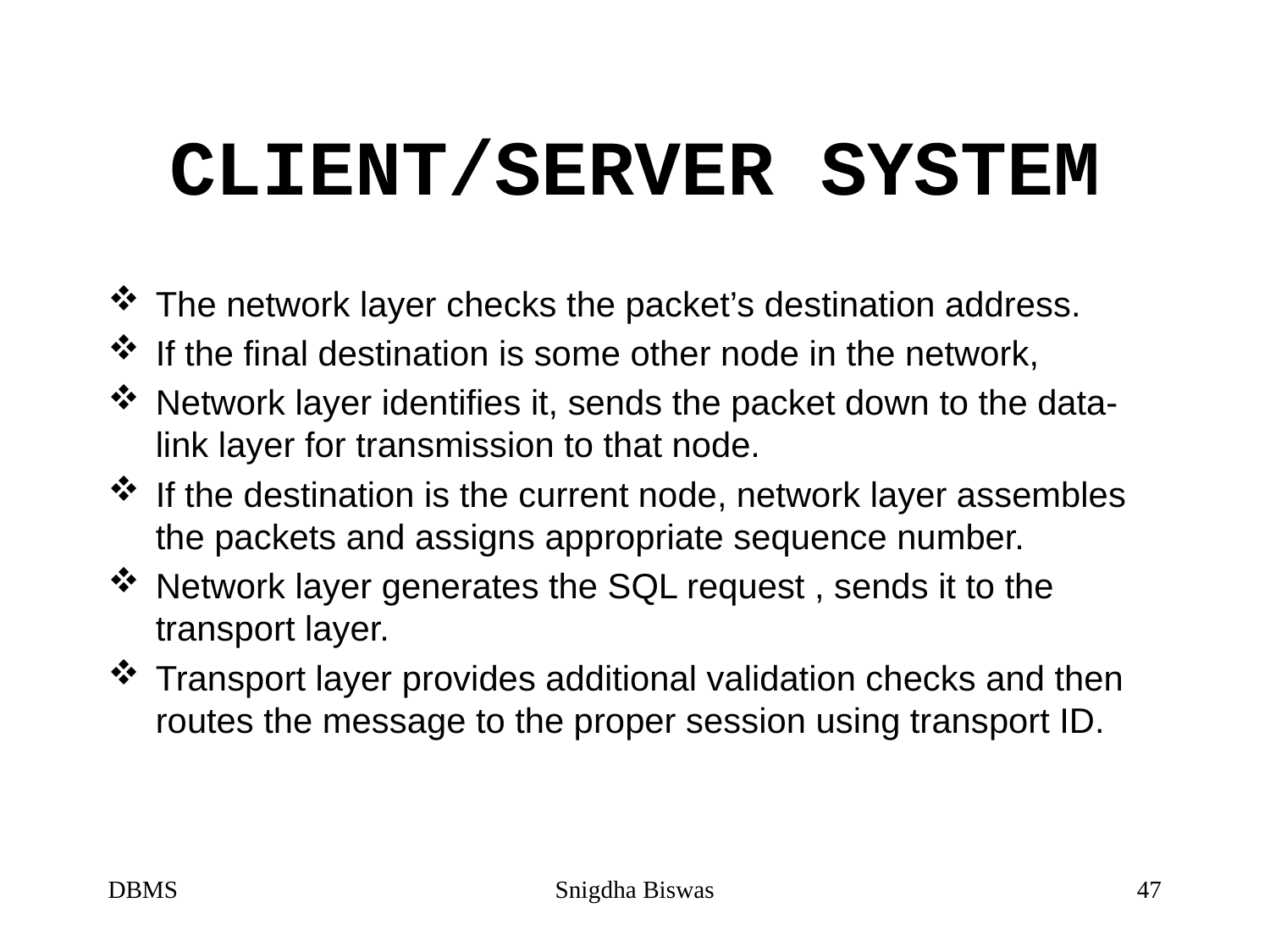

# CLIENT/SERVER SYSTEM
The network layer checks the packet’s destination address.
If the final destination is some other node in the network,
Network layer identifies it, sends the packet down to the data-link layer for transmission to that node.
If the destination is the current node, network layer assembles the packets and assigns appropriate sequence number.
Network layer generates the SQL request , sends it to the transport layer.
Transport layer provides additional validation checks and then routes the message to the proper session using transport ID.
DBMS
Snigdha Biswas
47